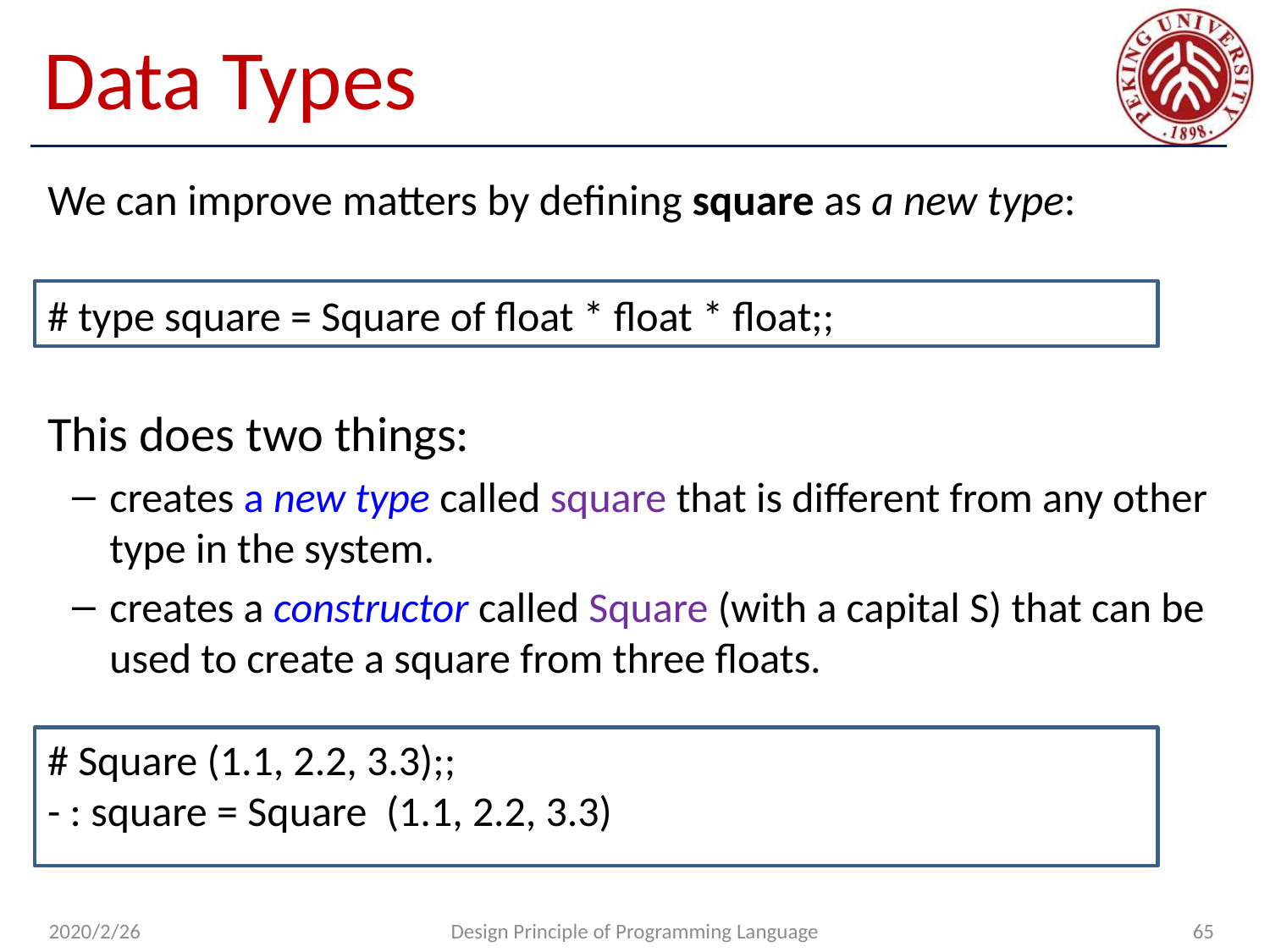

# Data Types
We can improve matters by defining square as a new type:

# type square = Square of float * float * float;;
This does two things:
creates a new type called square that is different from any other type in the system.
creates a constructor called Square (with a capital S) that can be used to create a square from three floats.

# Square (1.1, 2.2, 3.3);;
- : square = Square  (1.1, 2.2, 3.3)
2020/2/26
Design Principle of Programming Language
65